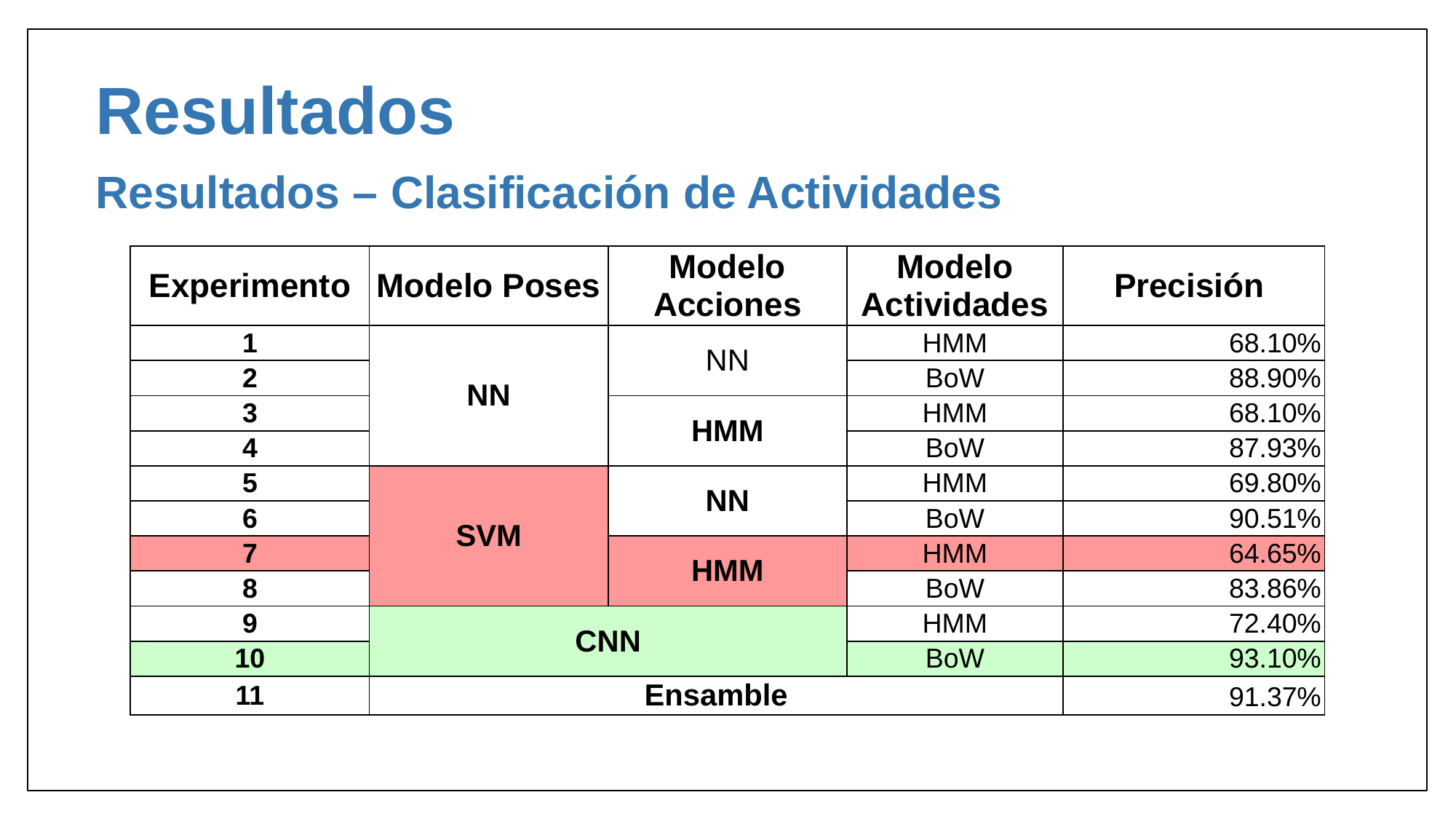

Resultados
Resultados – Clasificación de Actividades
| Experimento | Modelo Poses | Modelo Acciones | Modelo Actividades | Precisión |
| --- | --- | --- | --- | --- |
| 1 | NN | NN | HMM | 68.10% |
| 2 |  |  | BoW | 88.90% |
| 3 |  | HMM | HMM | 68.10% |
| 4 |  |  | BoW | 87.93% |
| 5 | SVM | NN | HMM | 69.80% |
| 6 |  |  | BoW | 90.51% |
| 7 |  | HMM | HMM | 64.65% |
| 8 |  |  | BoW | 83.86% |
| 9 | CNN |  | HMM | 72.40% |
| 10 |  |  | BoW | 93.10% |
| 11 | Ensamble |  |  | 91.37% |